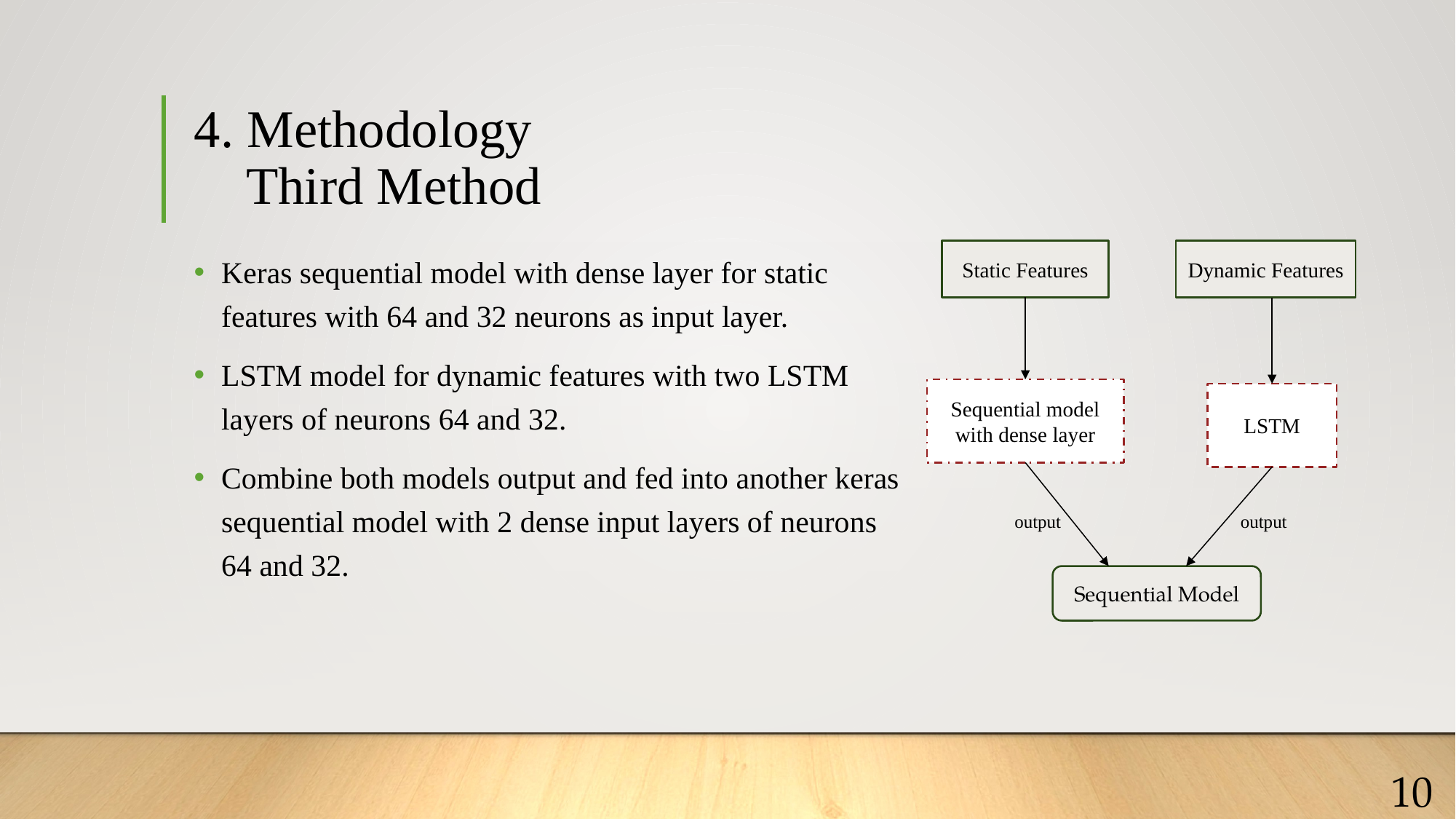

# 4. Methodology Third Method
Static Features
Dynamic Features
Keras sequential model with dense layer for static features with 64 and 32 neurons as input layer.
LSTM model for dynamic features with two LSTM layers of neurons 64 and 32.
Combine both models output and fed into another keras sequential model with 2 dense input layers of neurons 64 and 32.

Sequential model with dense layer
LSTM
output
output
Sequential Model
10